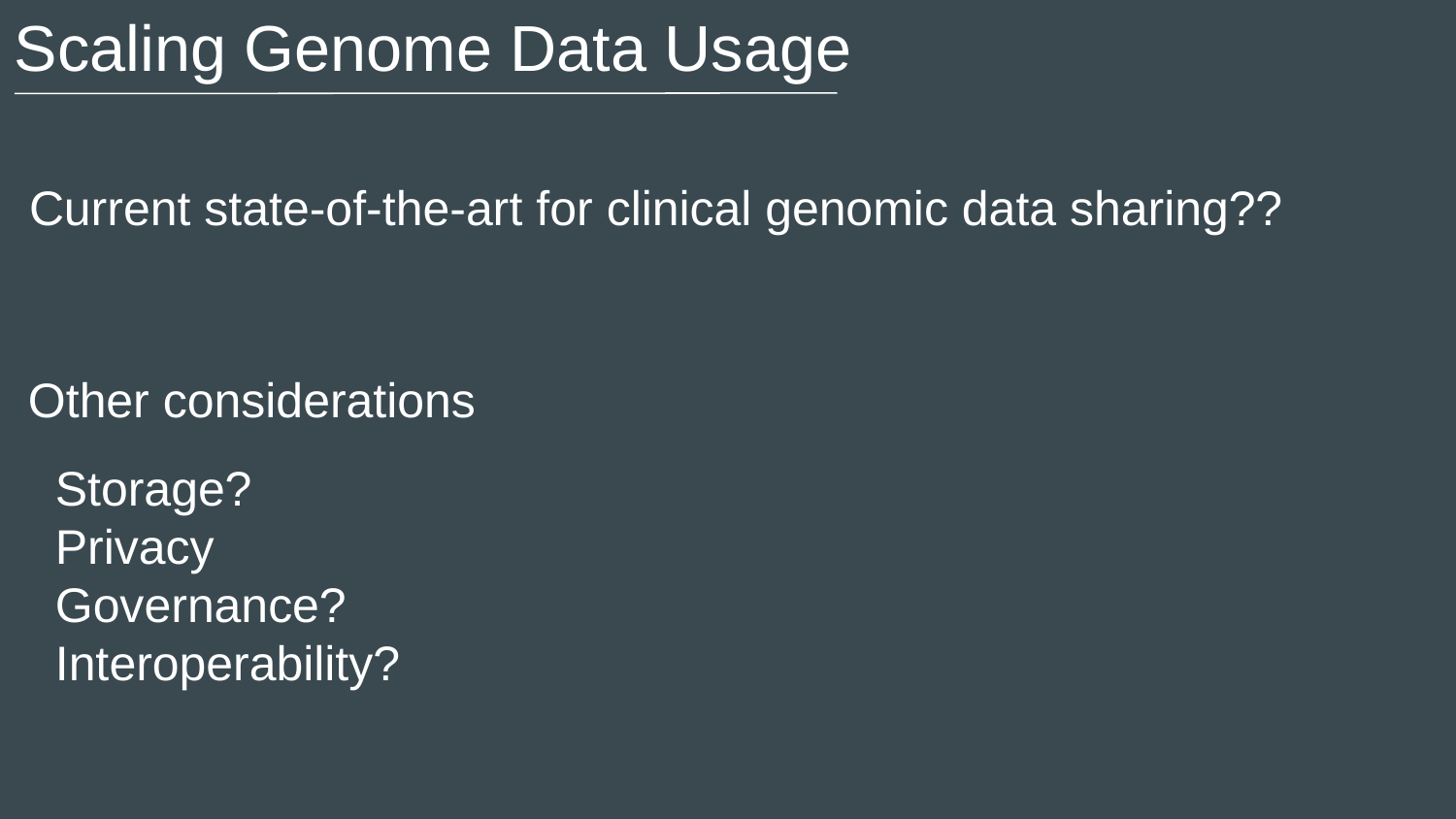

Scaling Genome Data Usage
Current state-of-the-art for clinical genomic data sharing??
Other considerations
Storage?
Privacy
Governance?
Interoperability?